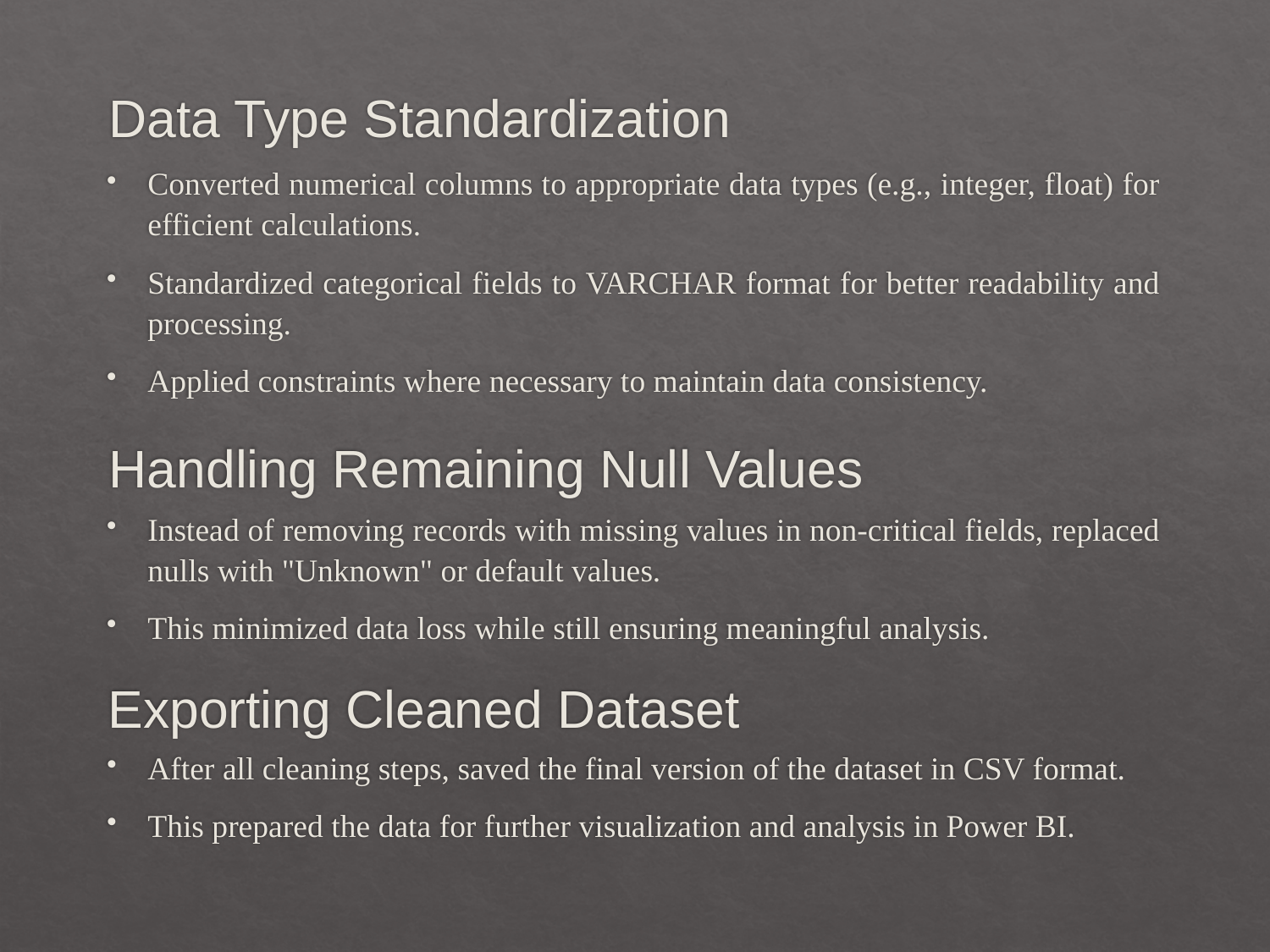

Data Type Standardization
Converted numerical columns to appropriate data types (e.g., integer, float) for efficient calculations.
Standardized categorical fields to VARCHAR format for better readability and processing.
Applied constraints where necessary to maintain data consistency.
Handling Remaining Null Values
Instead of removing records with missing values in non-critical fields, replaced nulls with "Unknown" or default values.
This minimized data loss while still ensuring meaningful analysis.
# Exporting Cleaned Dataset
After all cleaning steps, saved the final version of the dataset in CSV format.
This prepared the data for further visualization and analysis in Power BI.